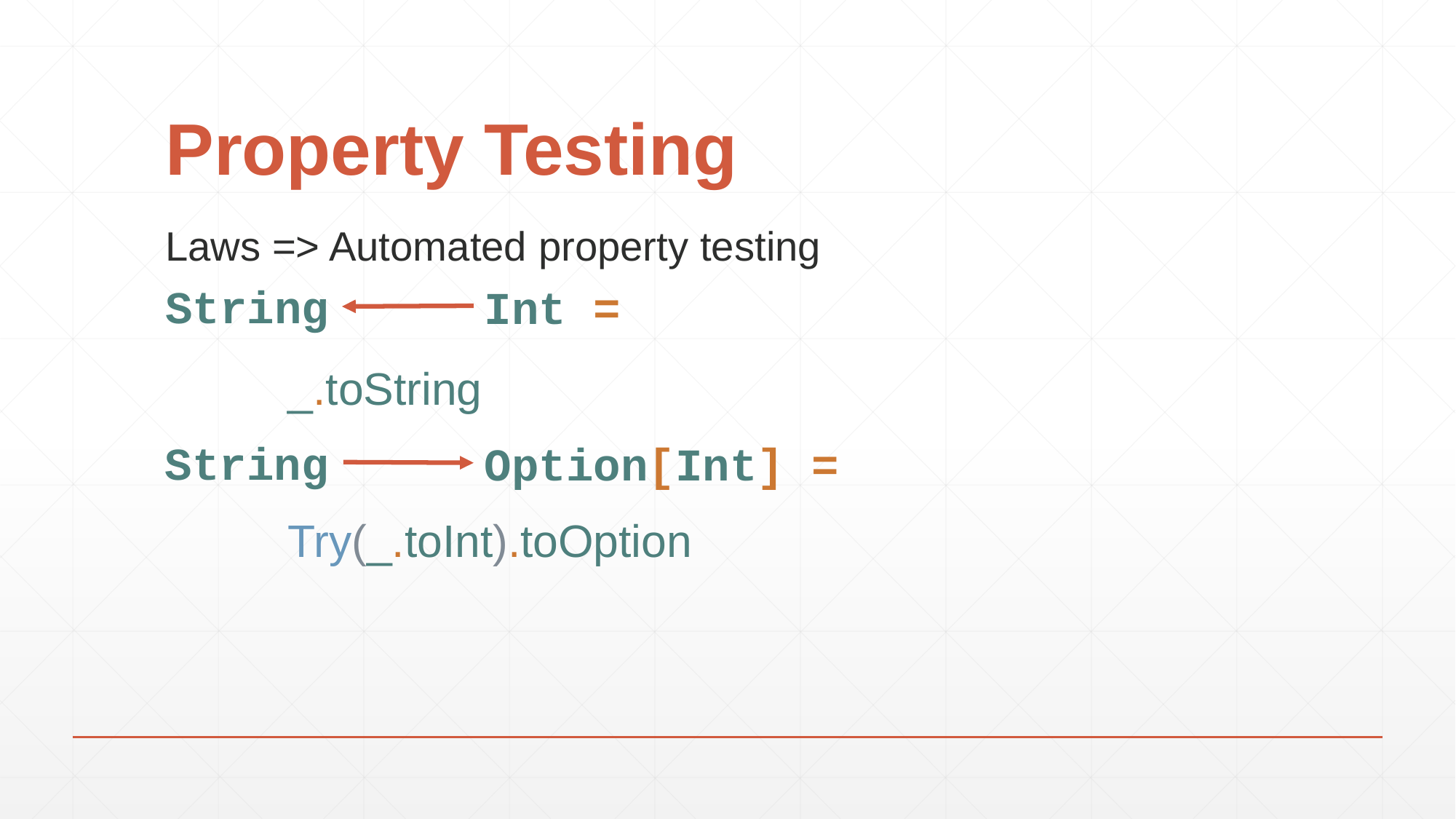

# Property Testing
Laws => Automated property testing
String
Int =
_.toString
String
Option[Int] =
Try(_.toInt).toOption